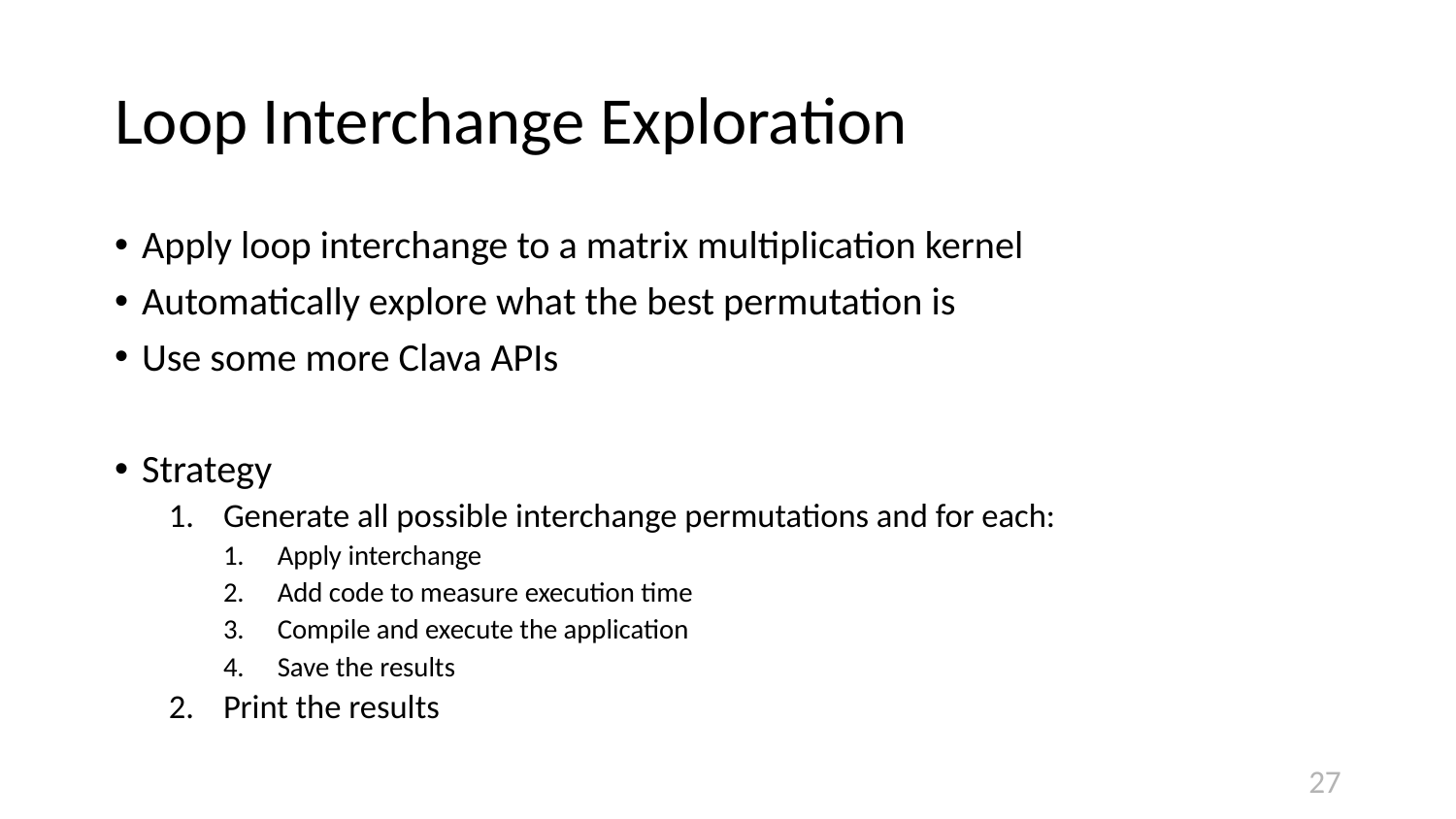

# Loop Interchange Exploration
Apply loop interchange to a matrix multiplication kernel
Automatically explore what the best permutation is
Use some more Clava APIs

Strategy
Generate all possible interchange permutations and for each:
Apply interchange
Add code to measure execution time
Compile and execute the application
Save the results
Print the results
27